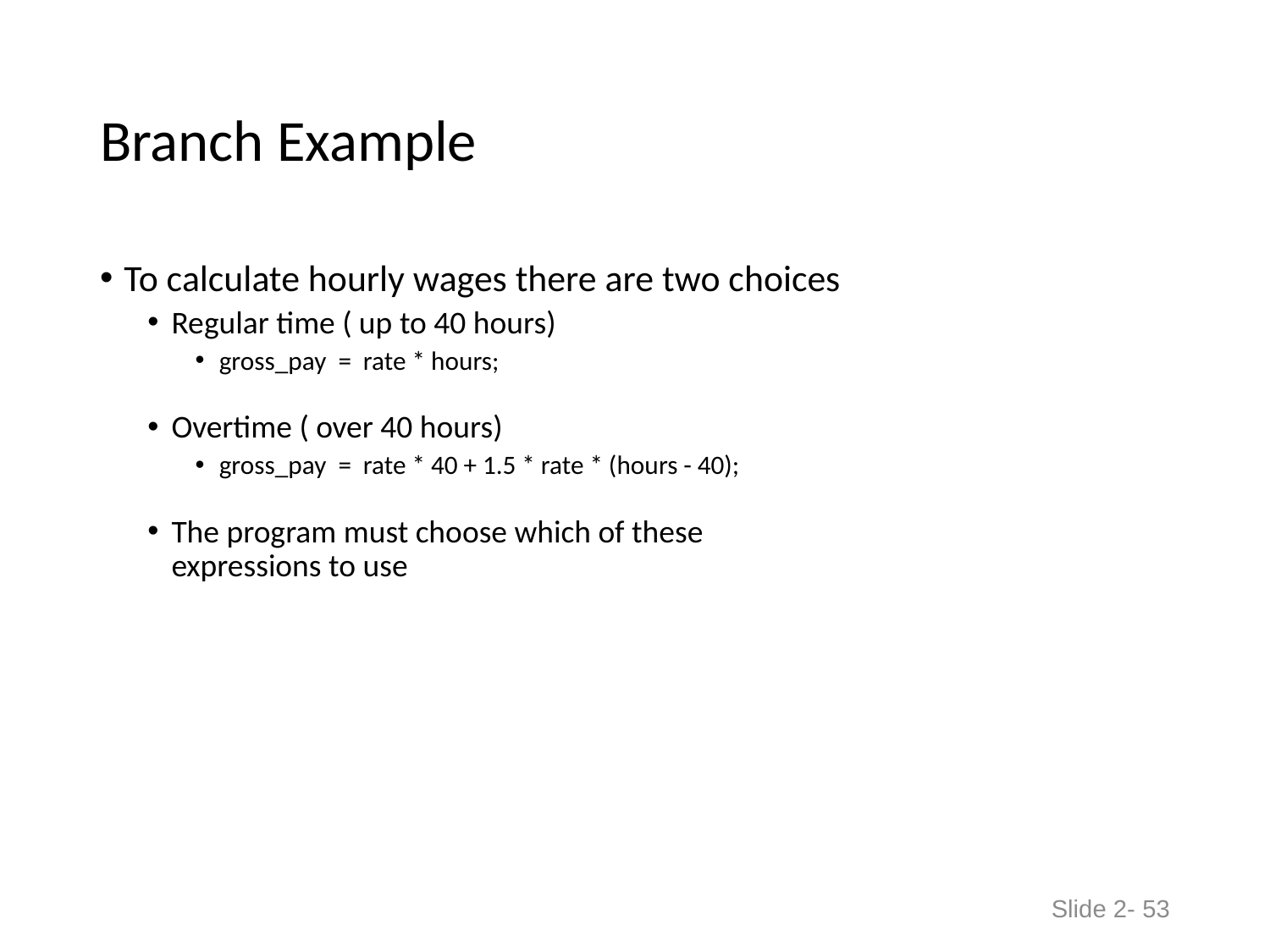

# Branch Example
To calculate hourly wages there are two choices
Regular time ( up to 40 hours)
gross_pay  =  rate * hours;
Overtime ( over 40 hours)
gross_pay  =  rate * 40 + 1.5 * rate * (hours - 40);
The program must choose which of these
expressions to use
Slide 2- 53